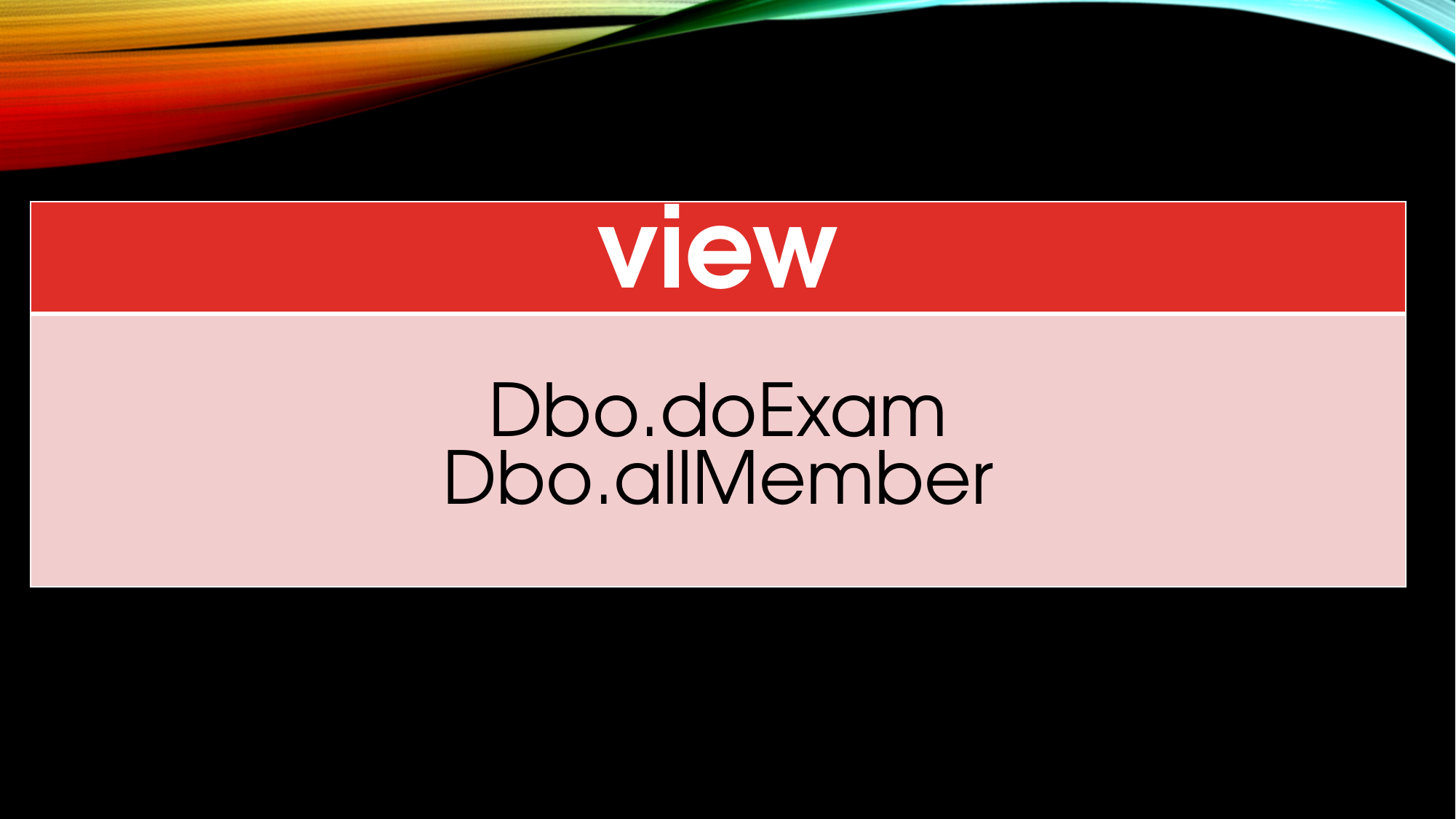

| view |
| --- |
| Dbo.doExam Dbo.allMember |